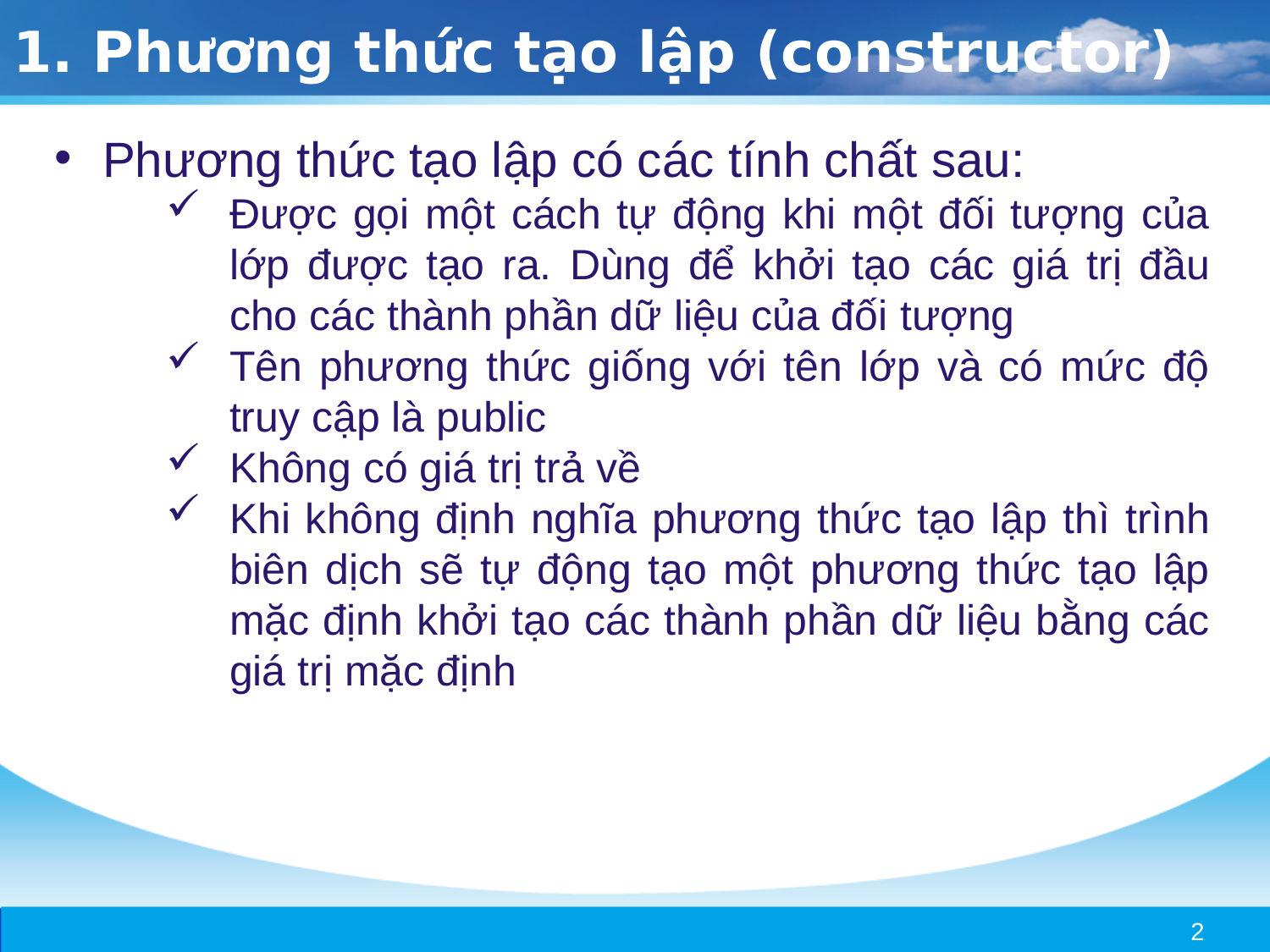

1. Phương thức tạo lập (constructor)
Phương thức tạo lập có các tính chất sau:
Được gọi một cách tự động khi một đối tượng của lớp được tạo ra. Dùng để khởi tạo các giá trị đầu cho các thành phần dữ liệu của đối tượng
Tên phương thức giống với tên lớp và có mức độ truy cập là public
Không có giá trị trả về
Khi không định nghĩa phương thức tạo lập thì trình biên dịch sẽ tự động tạo một phương thức tạo lập mặc định khởi tạo các thành phần dữ liệu bằng các giá trị mặc định

2